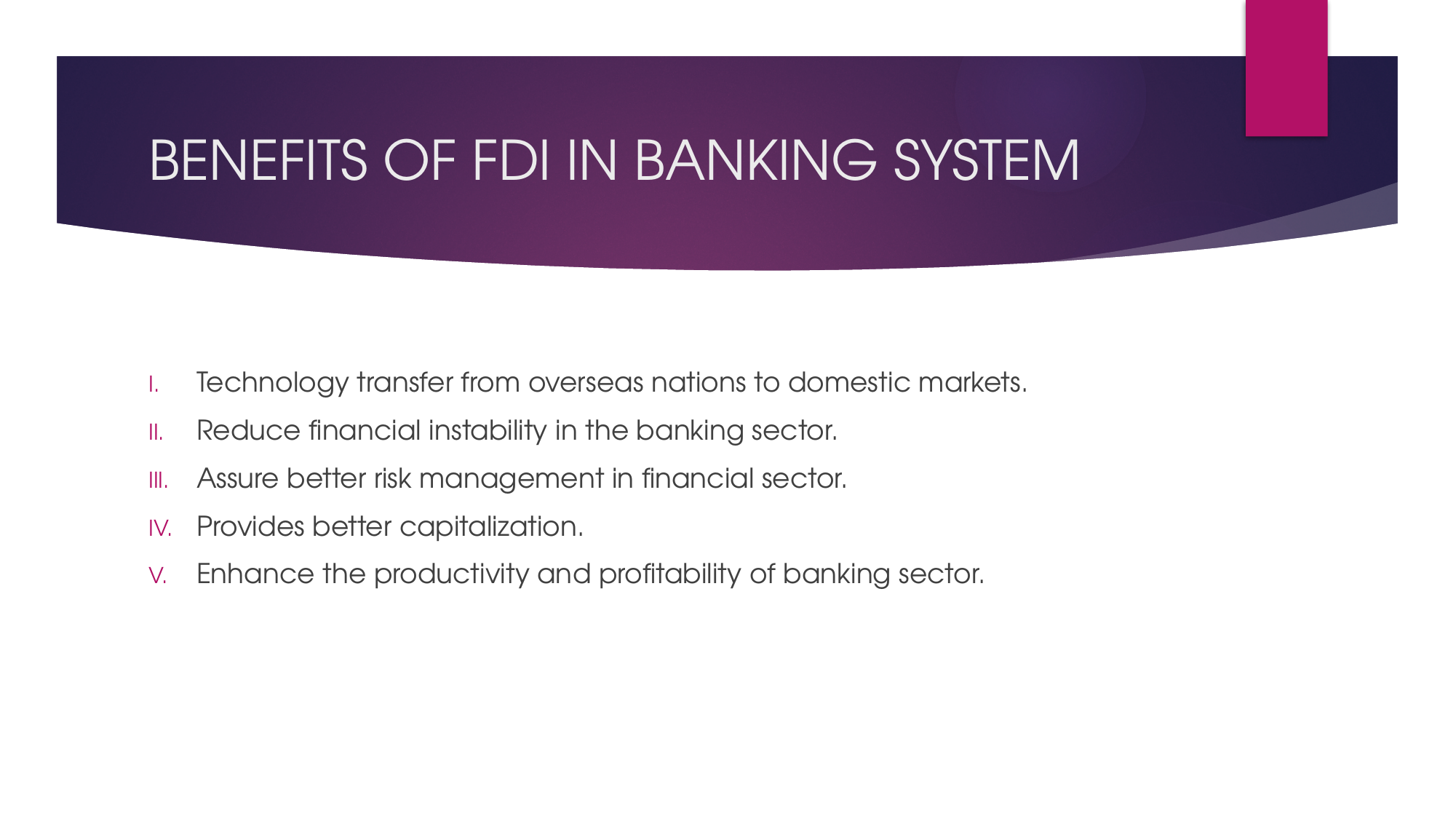

# BENEFITS OF FDI IN BANKING SYSTEM
Technology transfer from overseas nations to domestic markets.
Reduce financial instability in the banking sector.
Assure better risk management in financial sector.
Provides better capitalization.
Enhance the productivity and profitability of banking sector.